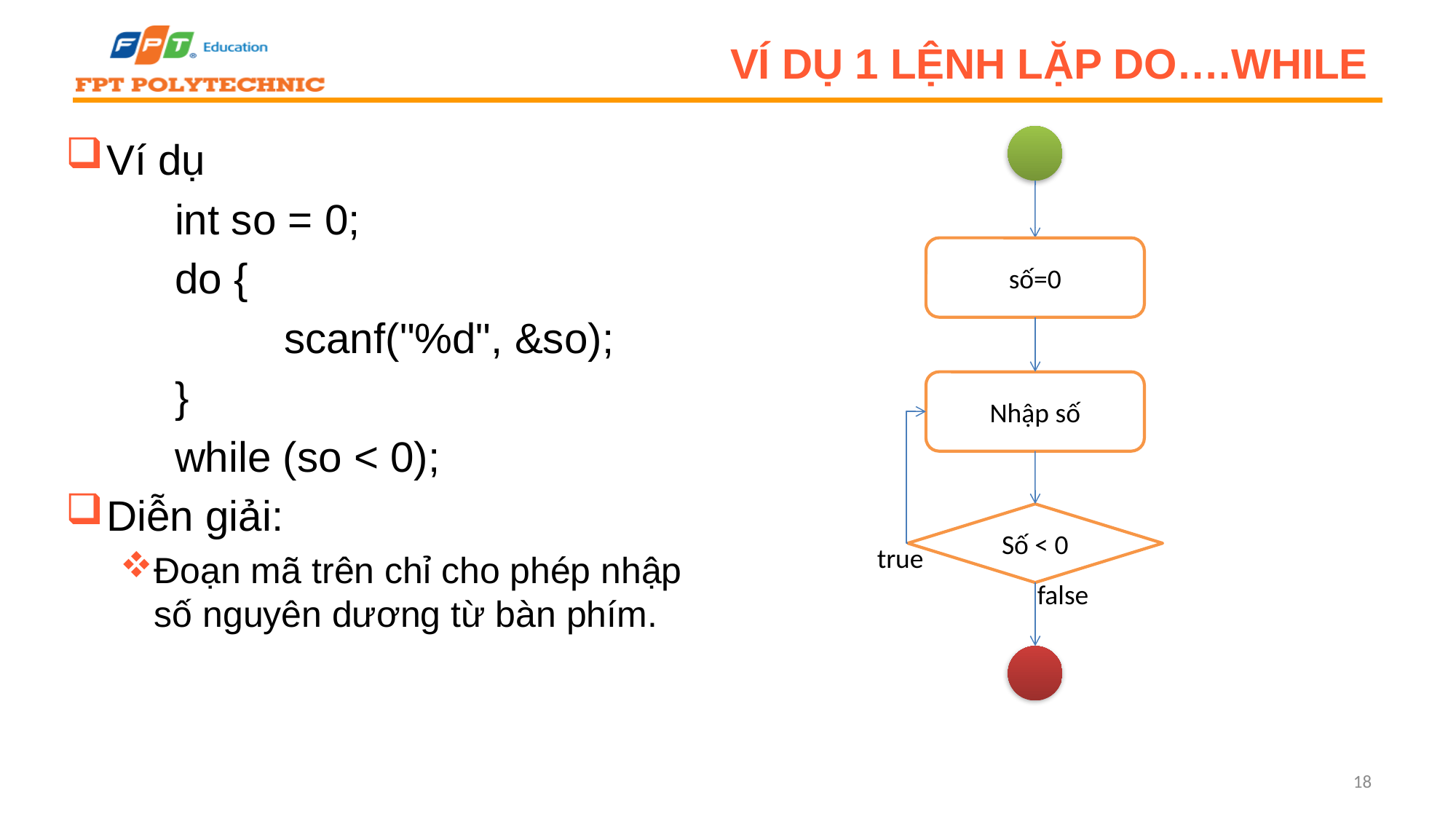

Ví dụ 1 lệnh lặp do….while

Ví dụ
	int so = 0;
	do {
		scanf("%d", &so);
	}
	while (so < 0);
Diễn giải:
Đoạn mã trên chỉ cho phép nhập số nguyên dương từ bàn phím.
số=0
Nhập số
Số < 0
true
false

18